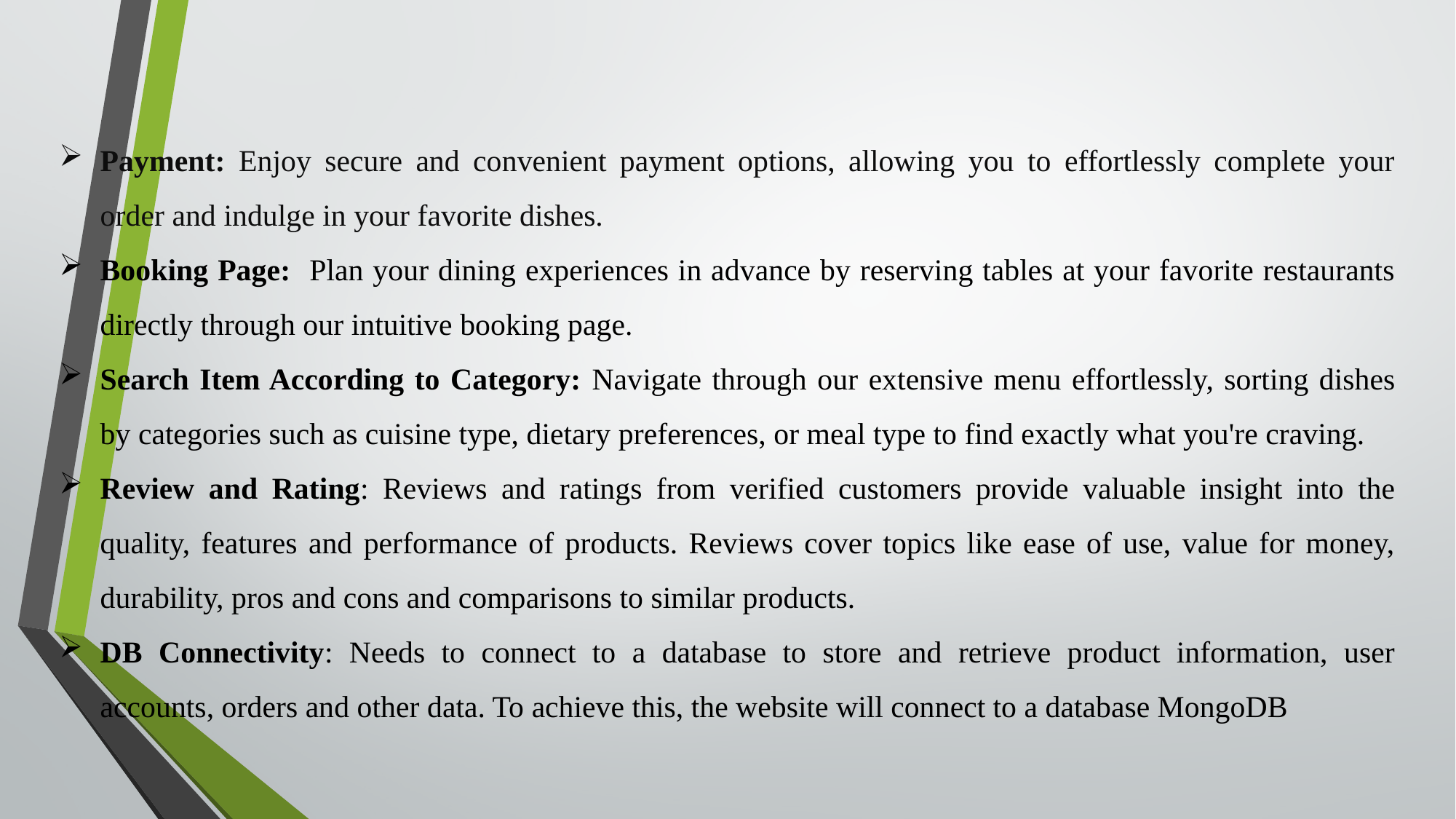

Payment: Enjoy secure and convenient payment options, allowing you to effortlessly complete your order and indulge in your favorite dishes.
Booking Page:  Plan your dining experiences in advance by reserving tables at your favorite restaurants directly through our intuitive booking page.
Search Item According to Category: Navigate through our extensive menu effortlessly, sorting dishes by categories such as cuisine type, dietary preferences, or meal type to find exactly what you're craving.
Review and Rating: Reviews and ratings from verified customers provide valuable insight into the quality, features and performance of products. Reviews cover topics like ease of use, value for money, durability, pros and cons and comparisons to similar products.
DB Connectivity: Needs to connect to a database to store and retrieve product information, user accounts, orders and other data. To achieve this, the website will connect to a database MongoDB